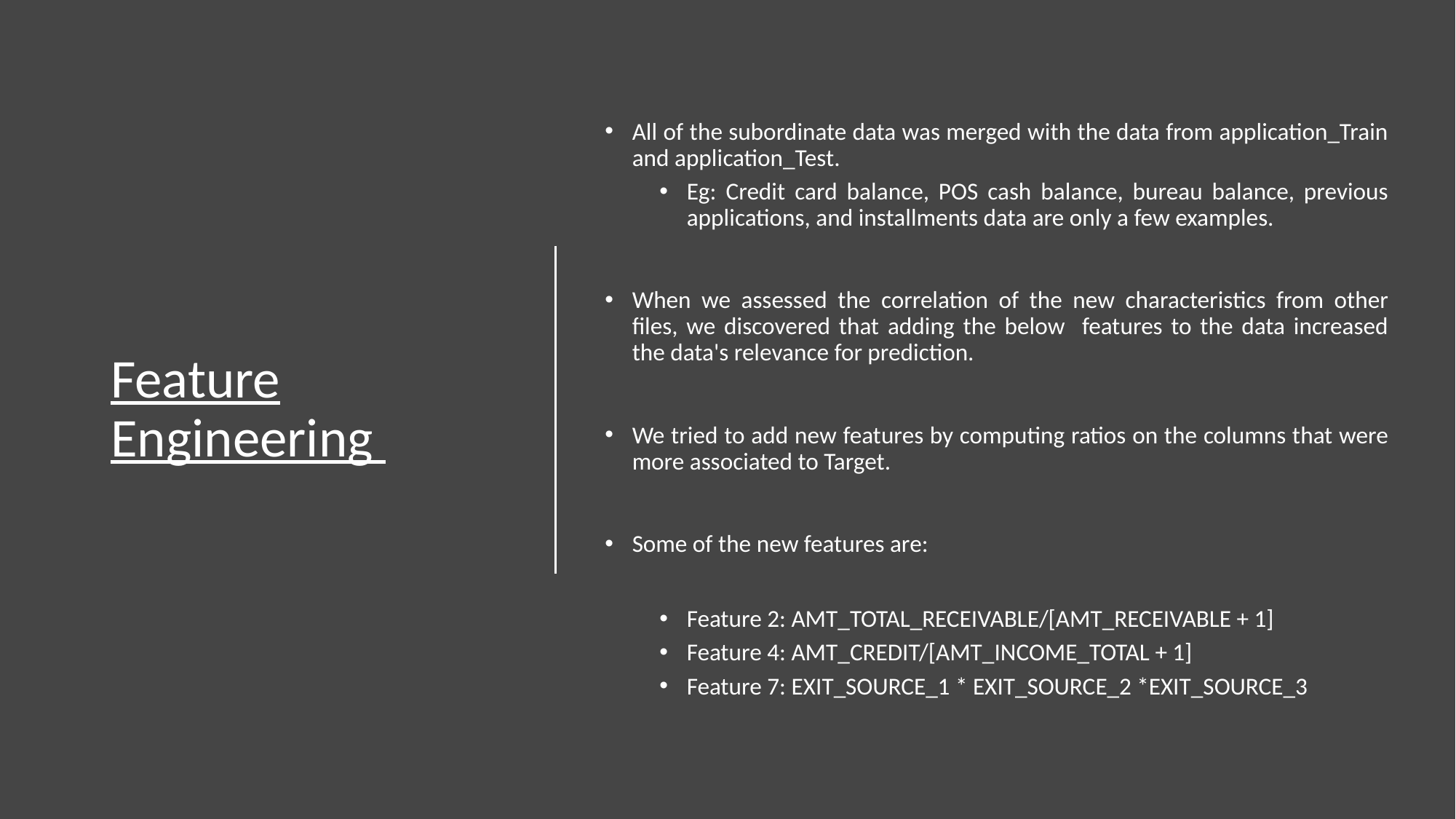

# Feature Engineering
All of the subordinate data was merged with the data from application_Train and application_Test.
Eg: Credit card balance, POS cash balance, bureau balance, previous applications, and installments data are only a few examples.

When we assessed the correlation of the new characteristics from other files, we discovered that adding the below  features to the data increased the data's relevance for prediction.

We tried to add new features by computing ratios on the columns that were more associated to Target.

Some of the new features are:

Feature 2: AMT_TOTAL_RECEIVABLE/[AMT_RECEIVABLE + 1]
Feature 4: AMT_CREDIT/[AMT_INCOME_TOTAL + 1]
Feature 7: EXIT_SOURCE_1 * EXIT_SOURCE_2 *EXIT_SOURCE_3